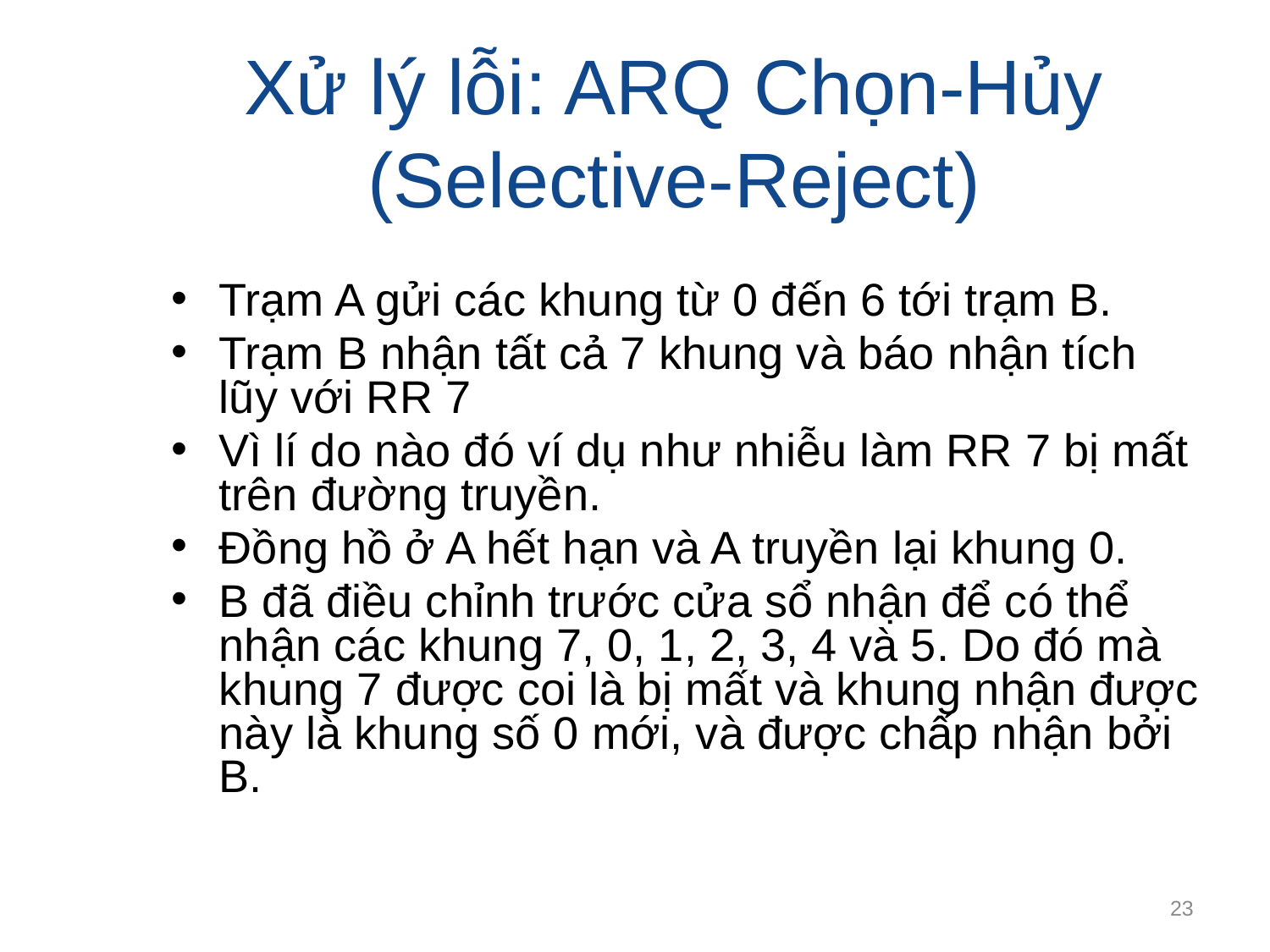

# Xử lý lỗi: ARQ Chọn-Hủy (Selective-Reject)
Trạm A gửi các khung từ 0 đến 6 tới trạm B.
Trạm B nhận tất cả 7 khung và báo nhận tích lũy với RR 7
Vì lí do nào đó ví dụ như nhiễu làm RR 7 bị mất trên đường truyền.
Đồng hồ ở A hết hạn và A truyền lại khung 0.
B đã điều chỉnh trước cửa sổ nhận để có thể nhận các khung 7, 0, 1, 2, 3, 4 và 5. Do đó mà khung 7 được coi là bị mất và khung nhận được này là khung số 0 mới, và được chấp nhận bởi B.
23